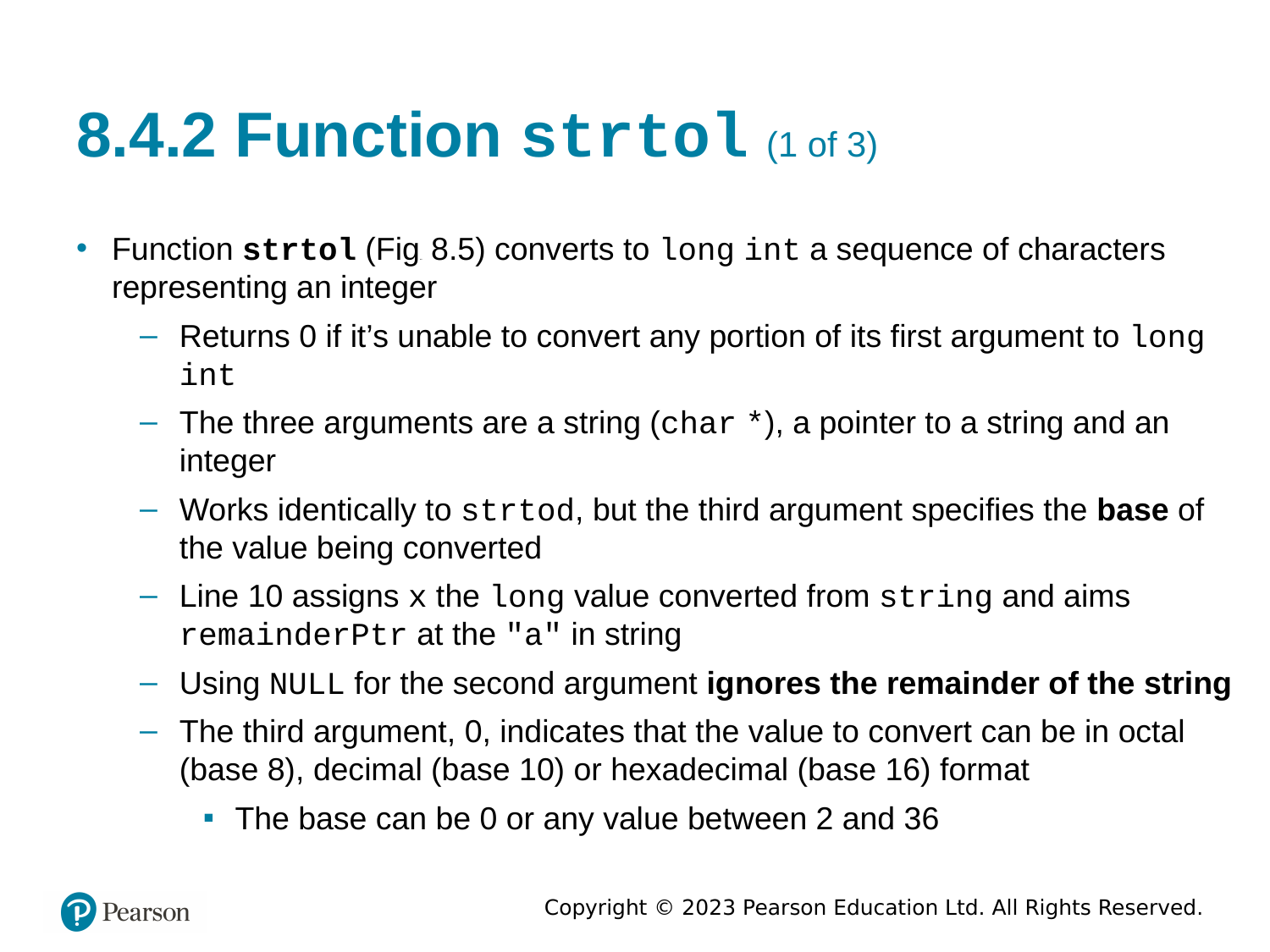

# 8.4.2 Function strtol (1 of 3)
Function strtol (Figure 8.5) converts to long int a sequence of characters representing an integer
Returns 0 if it’s unable to convert any portion of its first argument to long int
The three arguments are a string (char *), a pointer to a string and an integer
Works identically to strtod, but the third argument specifies the base of the value being converted
Line 10 assigns x the long value converted from string and aims remainderPtr at the "a" in string
Using NULL for the second argument ignores the remainder of the string
The third argument, 0, indicates that the value to convert can be in octal (base 8), decimal (base 10) or hexadecimal (base 16) format
The base can be 0 or any value between 2 and 36